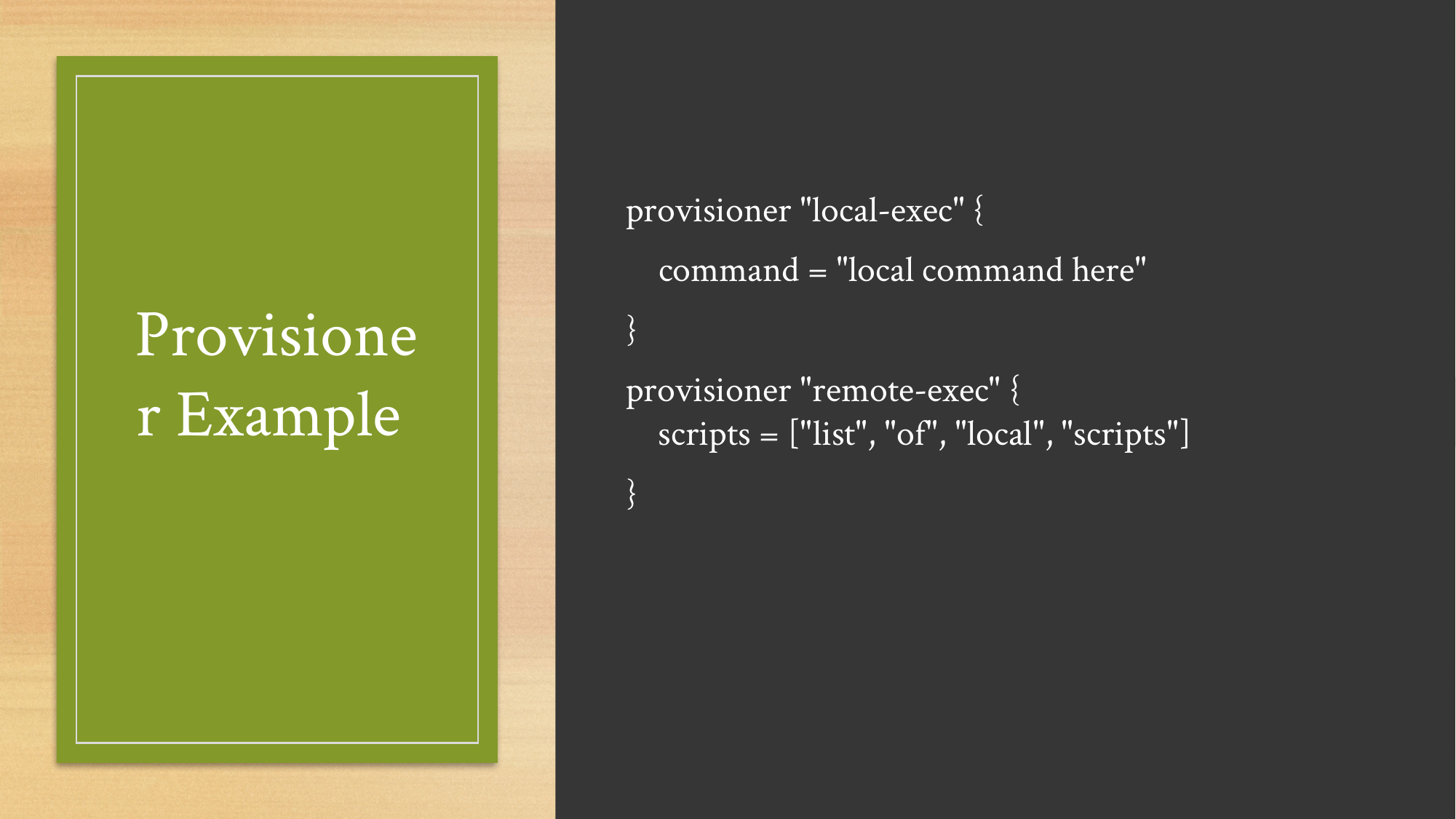

provisioner "local-exec" {
    command = "local command here"
}
provisioner "remote-exec" {
    scripts = ["list", "of", "local", "scripts"]
}

# Provisioner Example